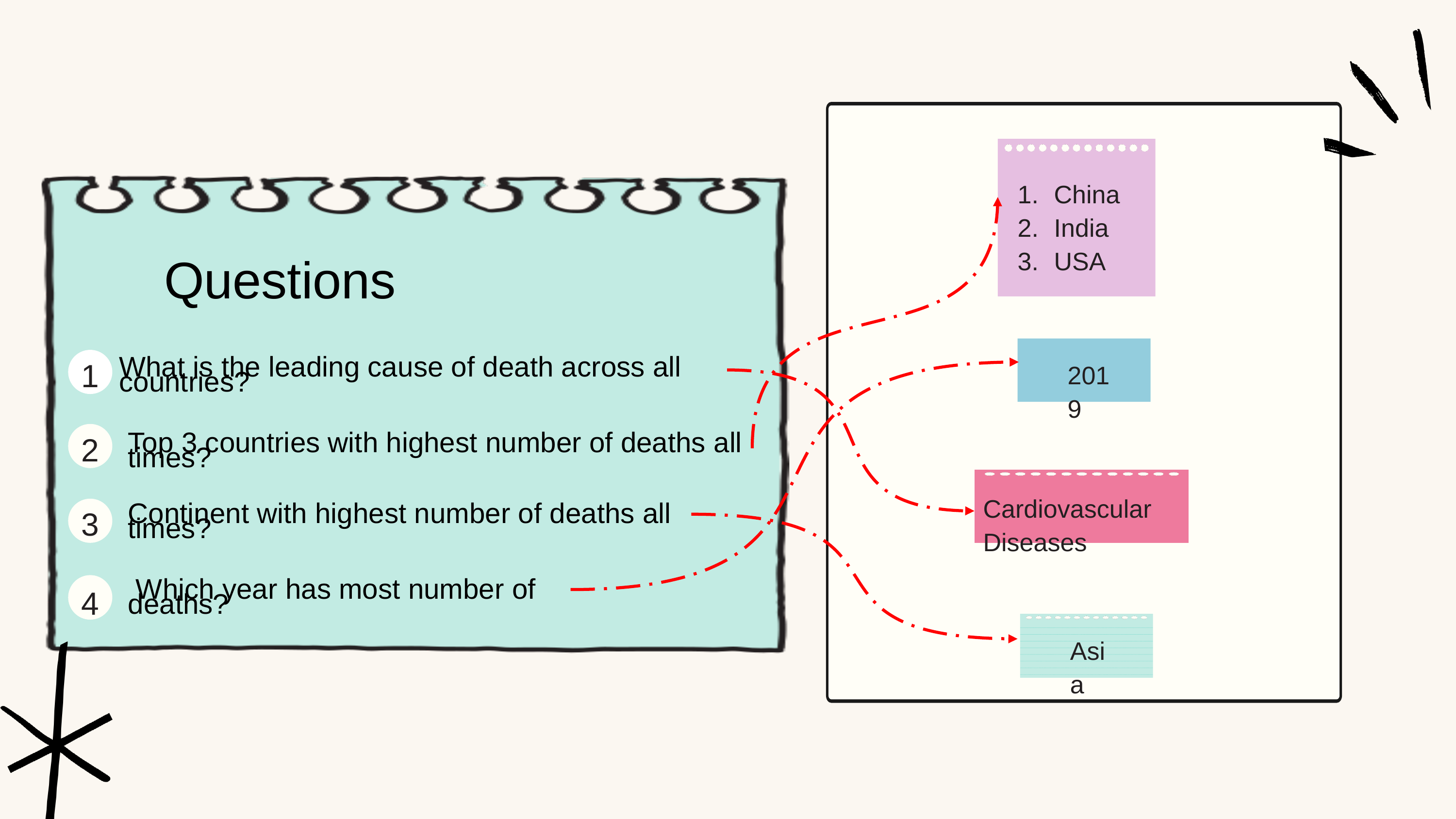

China
India
USA
Questions

1
2019
What is the leading cause of death across all countries?

2
Top 3 countries with highest number of deaths all times?

Cardiovascular Diseases

3
Continent with highest number of deaths all times?

4
 Which year has most number of deaths?

Asia